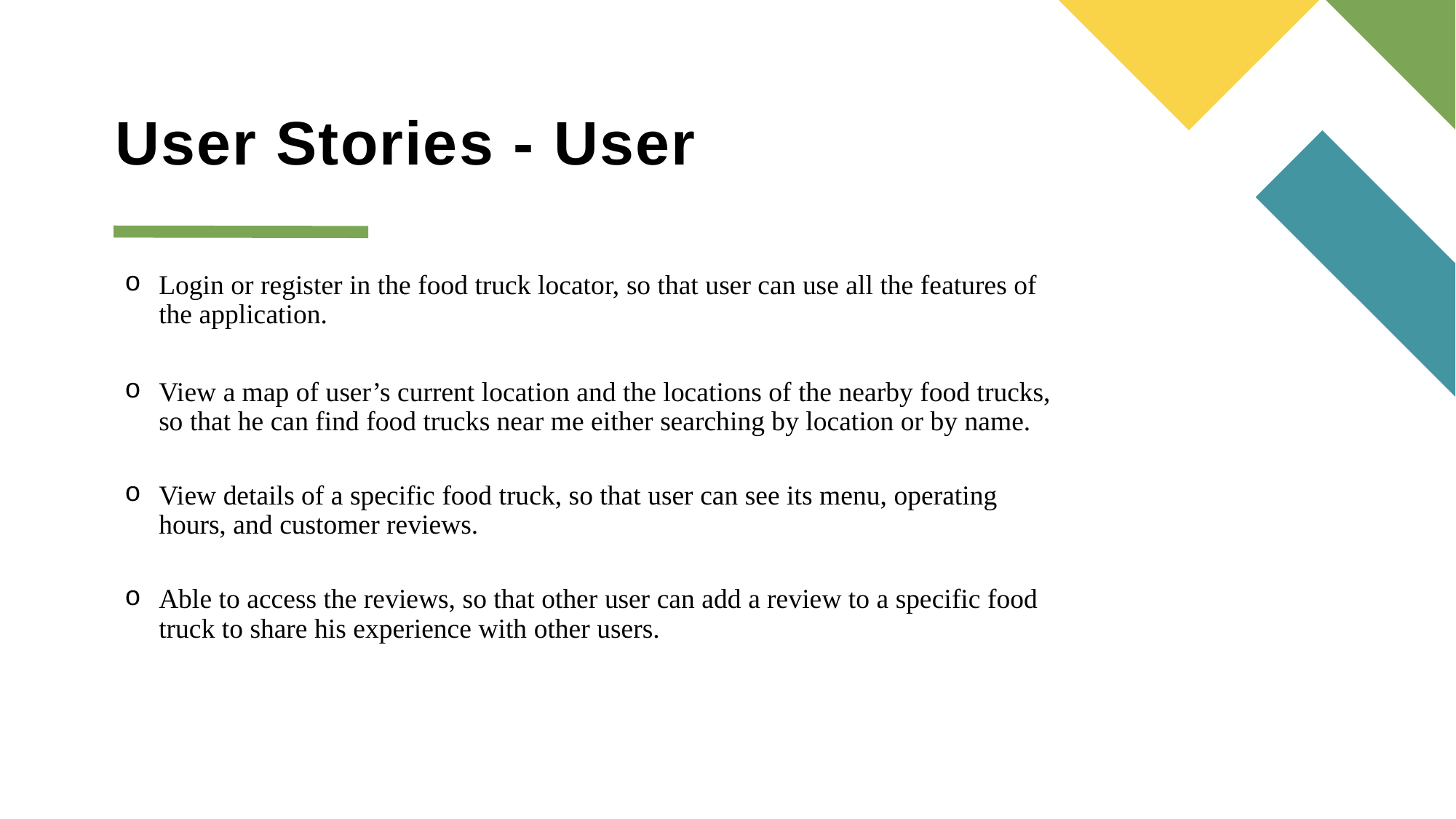

# User Stories - User
Login or register in the food truck locator, so that user can use all the features of the application.
View a map of user’s current location and the locations of the nearby food trucks, so that he can find food trucks near me either searching by location or by name.
View details of a specific food truck, so that user can see its menu, operating hours, and customer reviews.
Able to access the reviews, so that other user can add a review to a specific food truck to share his experience with other users.